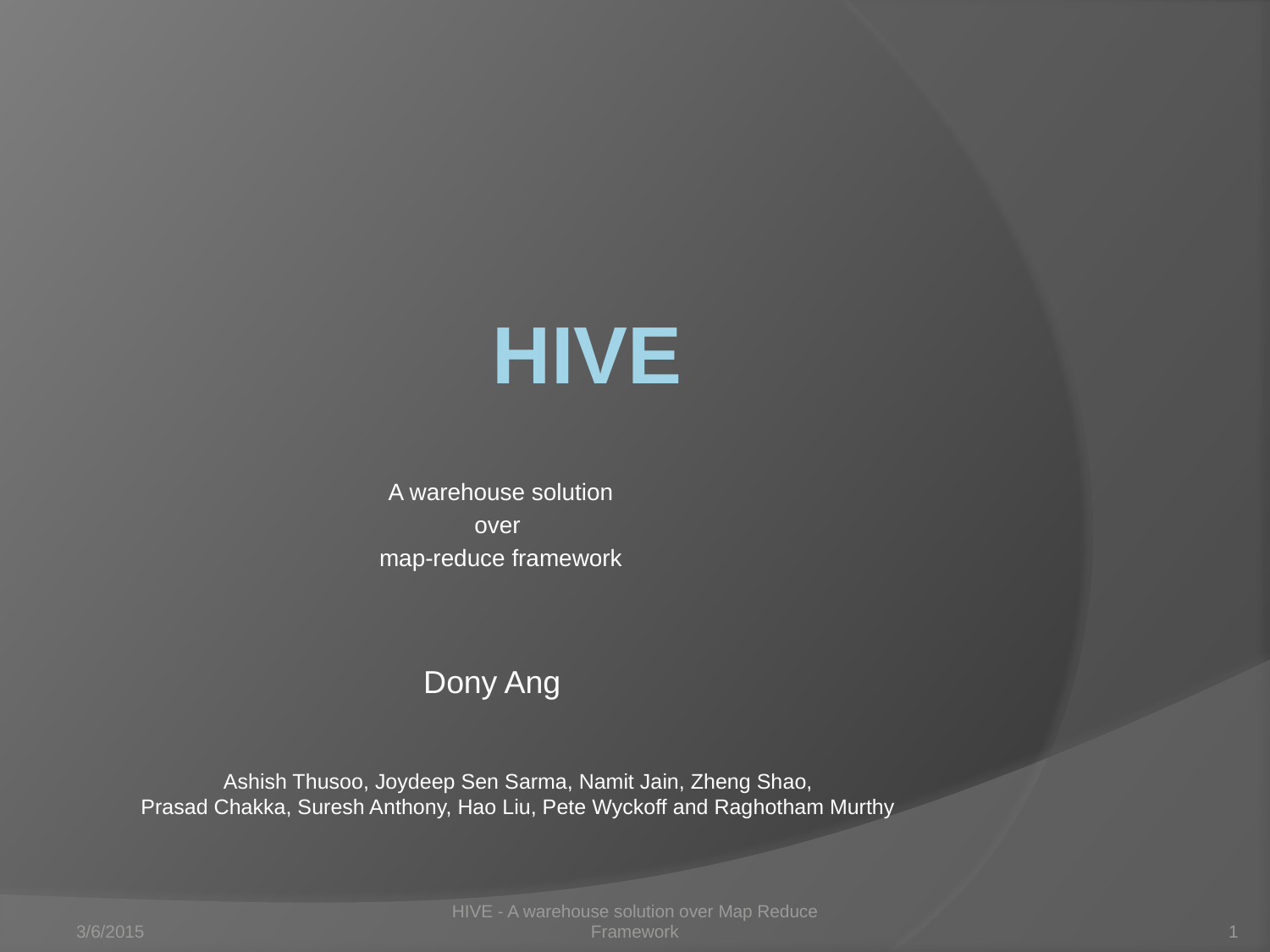

# HIVE
 A warehouse solution
over
map-reduce framework
Dony Ang
Ashish Thusoo, Joydeep Sen Sarma, Namit Jain, Zheng Shao,
Prasad Chakka, Suresh Anthony, Hao Liu, Pete Wyckoff and Raghotham Murthy
3/6/2015
HIVE - A warehouse solution over Map Reduce Framework
1